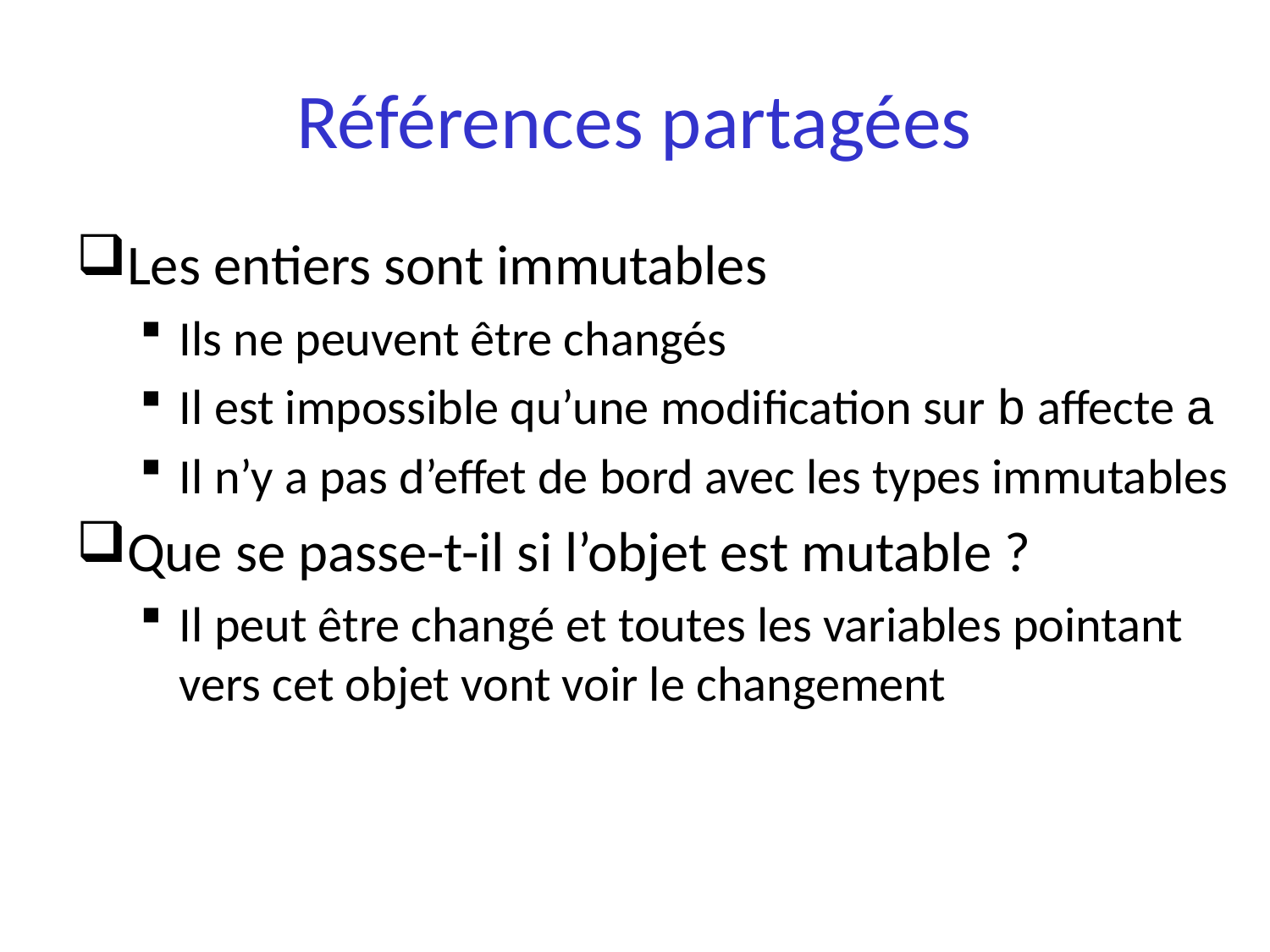

# Références partagées
Les entiers sont immutables
Ils ne peuvent être changés
Il est impossible qu’une modification sur b affecte a
Il n’y a pas d’effet de bord avec les types immutables
Que se passe-t-il si l’objet est mutable ?
Il peut être changé et toutes les variables pointant vers cet objet vont voir le changement